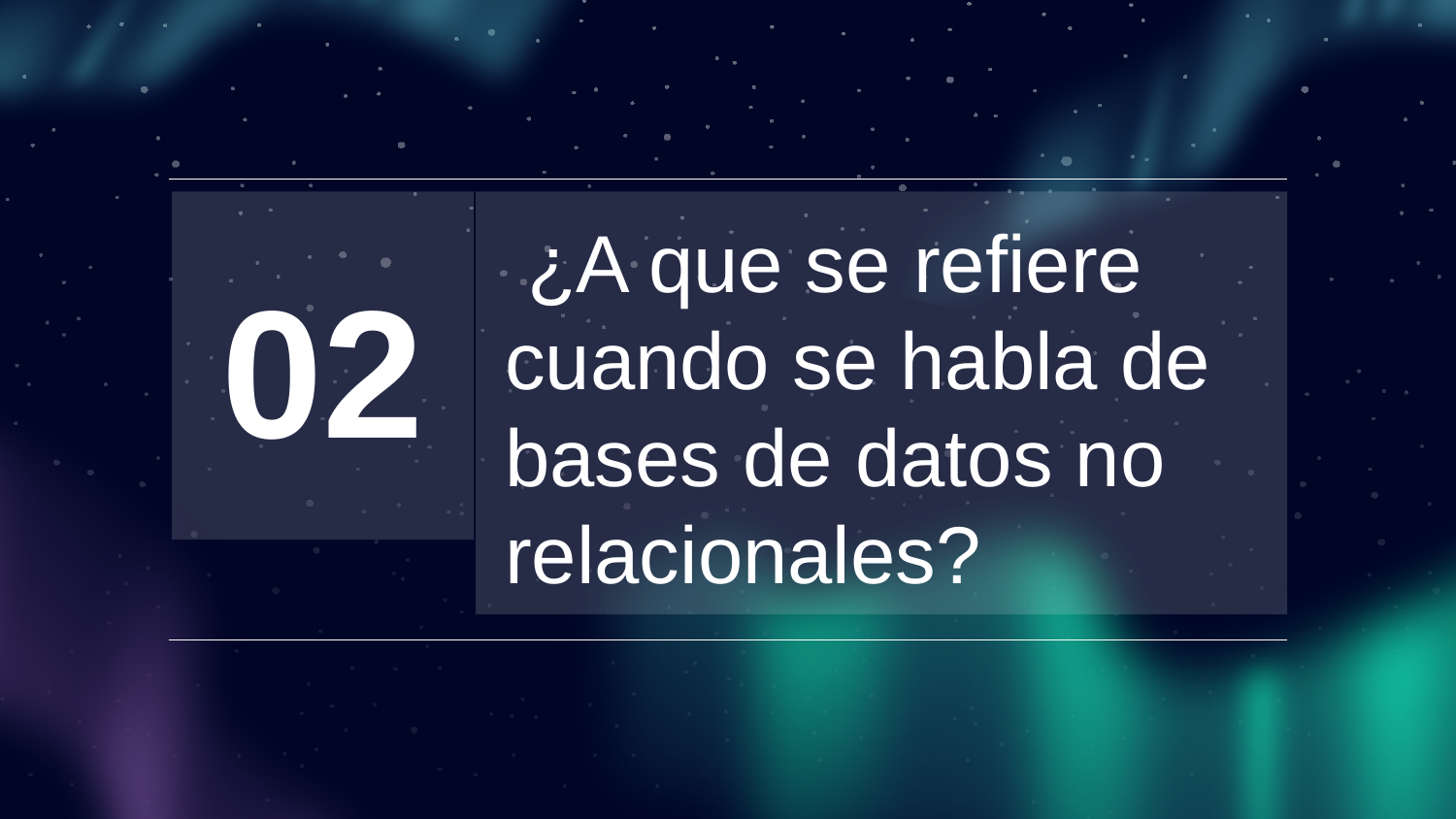

02
# ¿A que se refiere cuando se habla de bases de datos no relacionales?